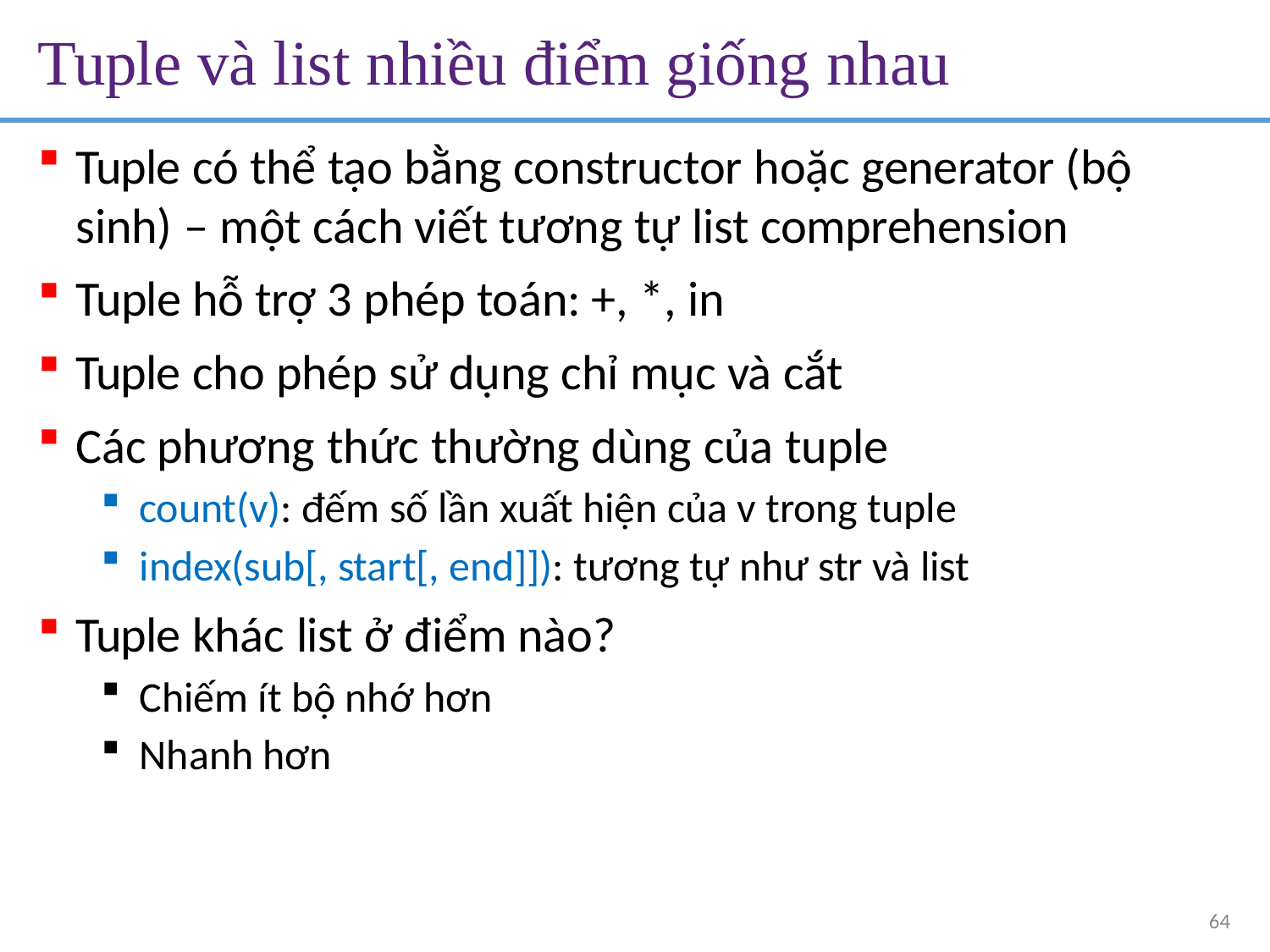

# Tuple và list nhiều điểm giống nhau
Tuple có thể tạo bằng constructor hoặc generator (bộ
sinh) – một cách viết tương tự list comprehension
Tuple hỗ trợ 3 phép toán: +, *, in
Tuple cho phép sử dụng chỉ mục và cắt
Các phương thức thường dùng của tuple
count(v): đếm số lần xuất hiện của v trong tuple
index(sub[, start[, end]]): tương tự như str và list
Tuple khác list ở điểm nào?
Chiếm ít bộ nhớ hơn
Nhanh hơn

64